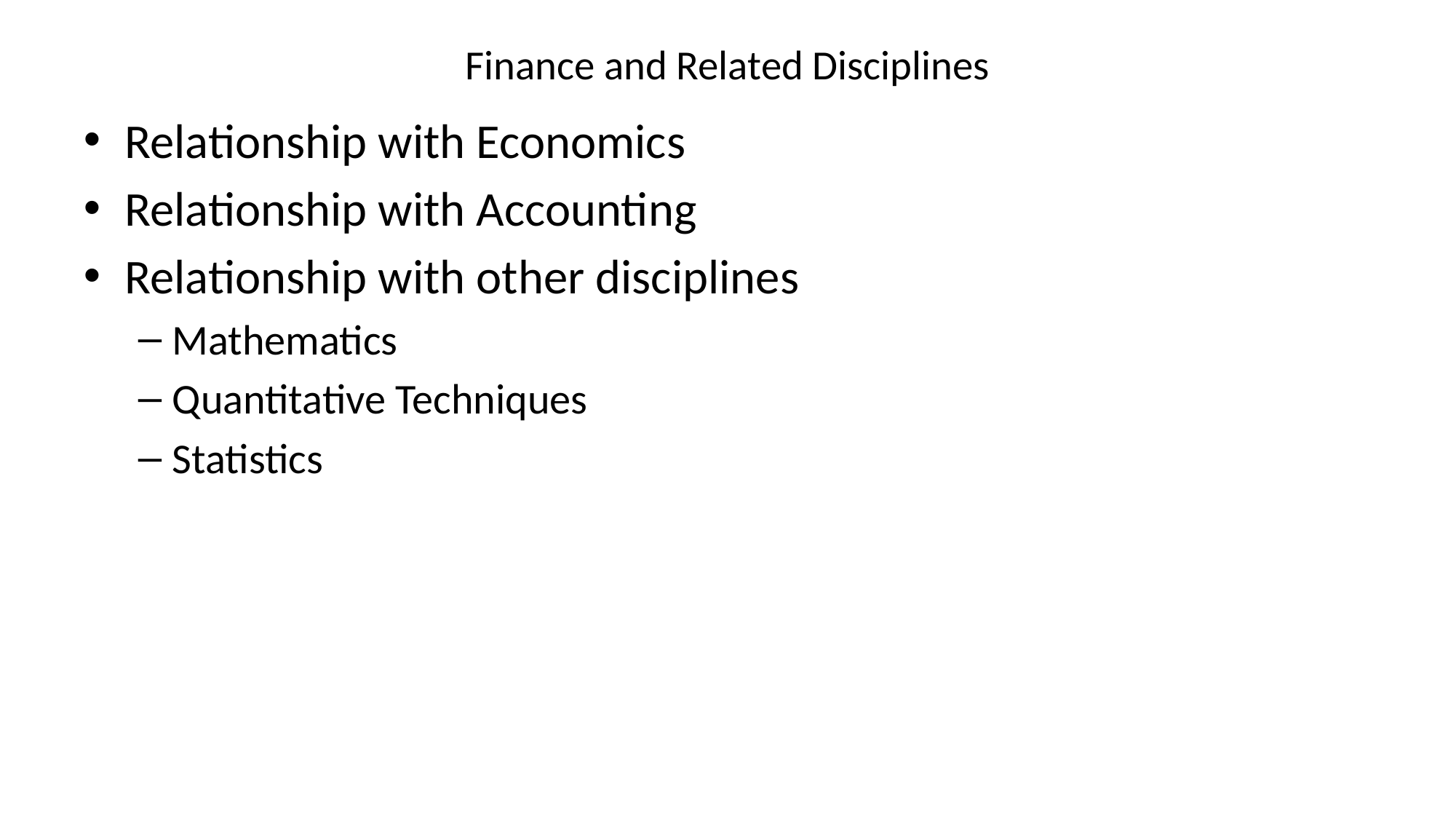

# Finance and Related Disciplines
Relationship with Economics
Relationship with Accounting
Relationship with other disciplines
Mathematics
Quantitative Techniques
Statistics